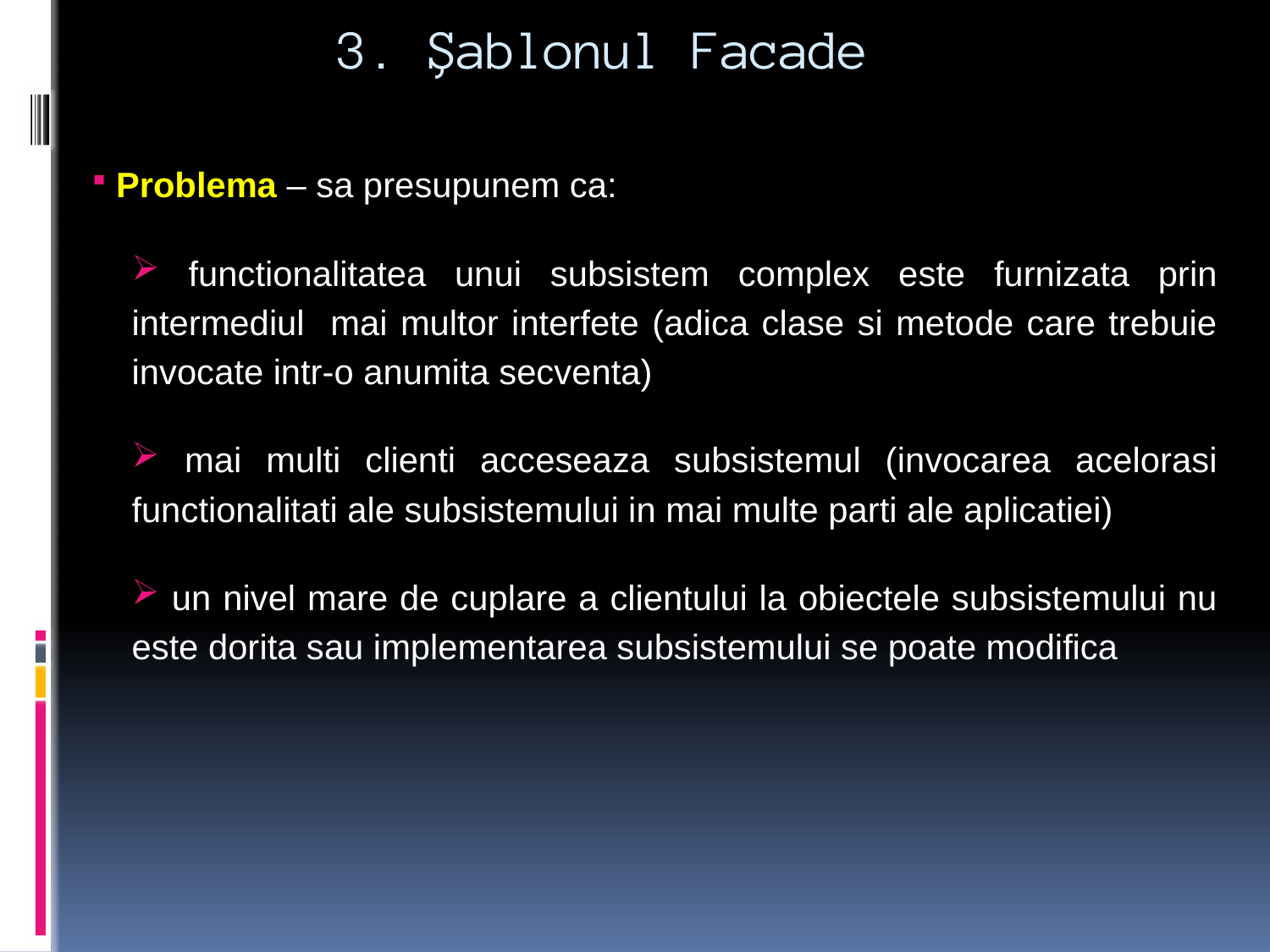

# 3. Şablonul Facade
 Problema – sa presupunem ca:
 functionalitatea unui subsistem complex este furnizata prin intermediul  mai multor interfete (adica clase si metode care trebuie invocate intr-o anumita secventa)
 mai multi clienti acceseaza subsistemul (invocarea acelorasi functionalitati ale subsistemului in mai multe parti ale aplicatiei)
 un nivel mare de cuplare a clientului la obiectele subsistemului nu este dorita sau implementarea subsistemului se poate modifica